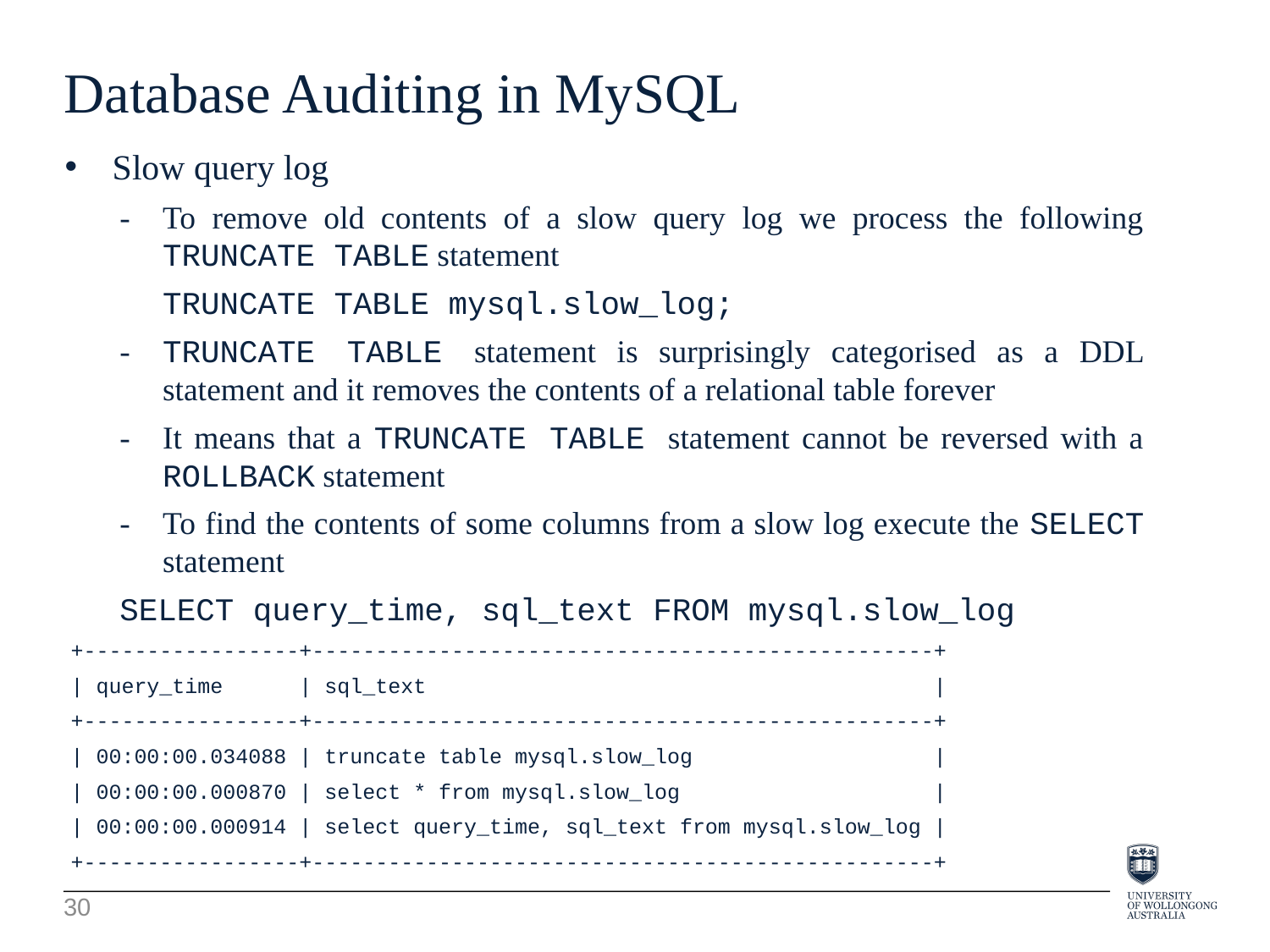

Database Auditing in MySQL
Slow query log
-	To remove old contents of a slow query log we process the following TRUNCATE TABLE statement
	TRUNCATE TABLE mysql.slow_log;
-	TRUNCATE TABLE statement is surprisingly categorised as a DDL statement and it removes the contents of a relational table forever
-	It means that a TRUNCATE TABLE statement cannot be reversed with a ROLLBACK statement
-	To find the contents of some columns from a slow log execute the SELECT statement
SELECT query_time, sql_text FROM mysql.slow_log
+-----------------+-------------------------------------------------+
| query_time      | sql_text                                        |
+-----------------+-------------------------------------------------+
| 00:00:00.034088 | truncate table mysql.slow_log                   |
| 00:00:00.000870 | select * from mysql.slow_log                    |
| 00:00:00.000914 | select query_time, sql_text from mysql.slow_log |
+-----------------+-------------------------------------------------+

30